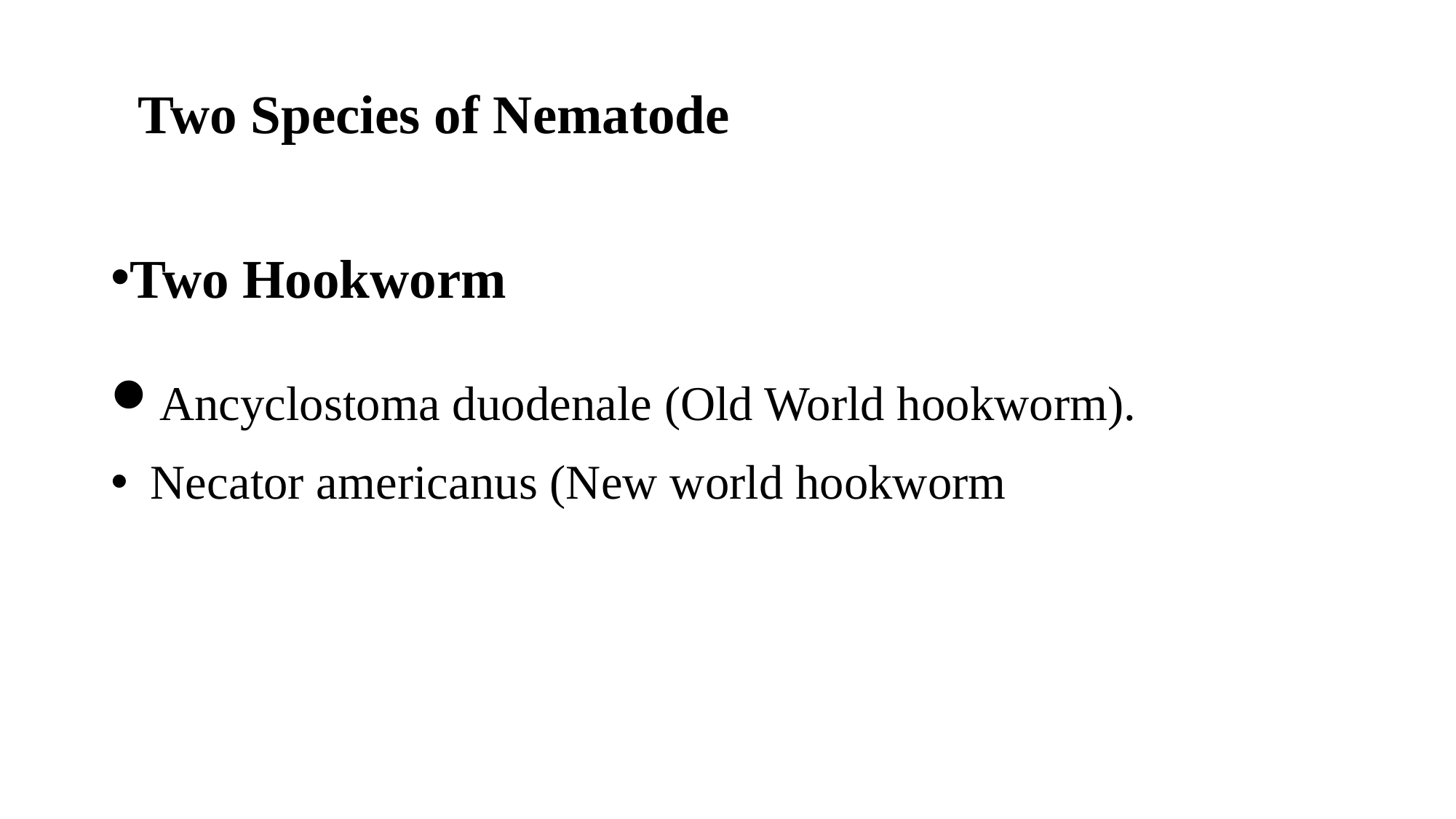

Two Species of Nematode

Two Hookworm

Ancyclostoma duodenale (Old World hookworm).
 Necator americanus (New world hookworm